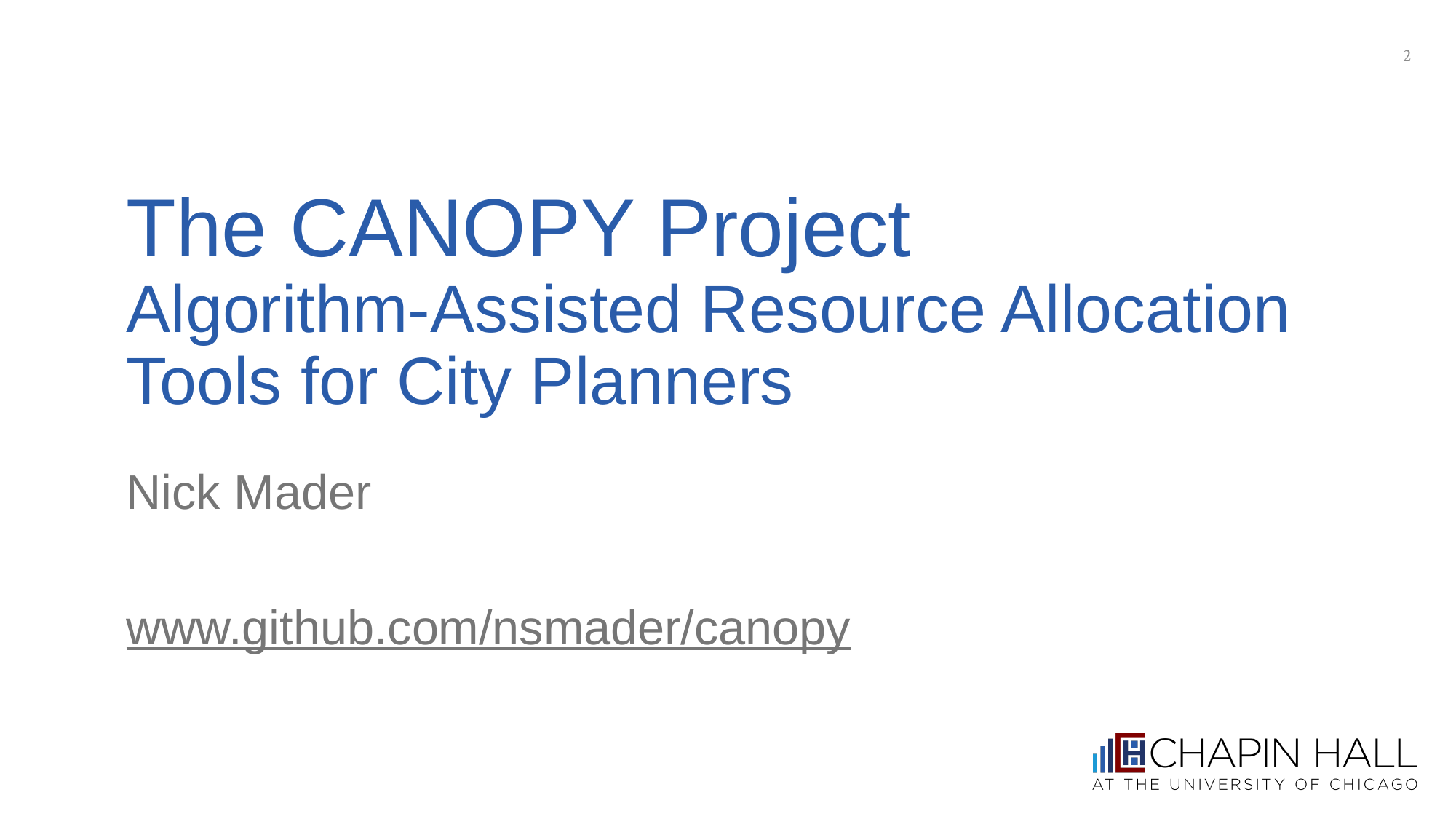

2
# The CANOPY Project Algorithm-Assisted Resource Allocation Tools for City Planners
Nick Mader

www.github.com/nsmader/canopy